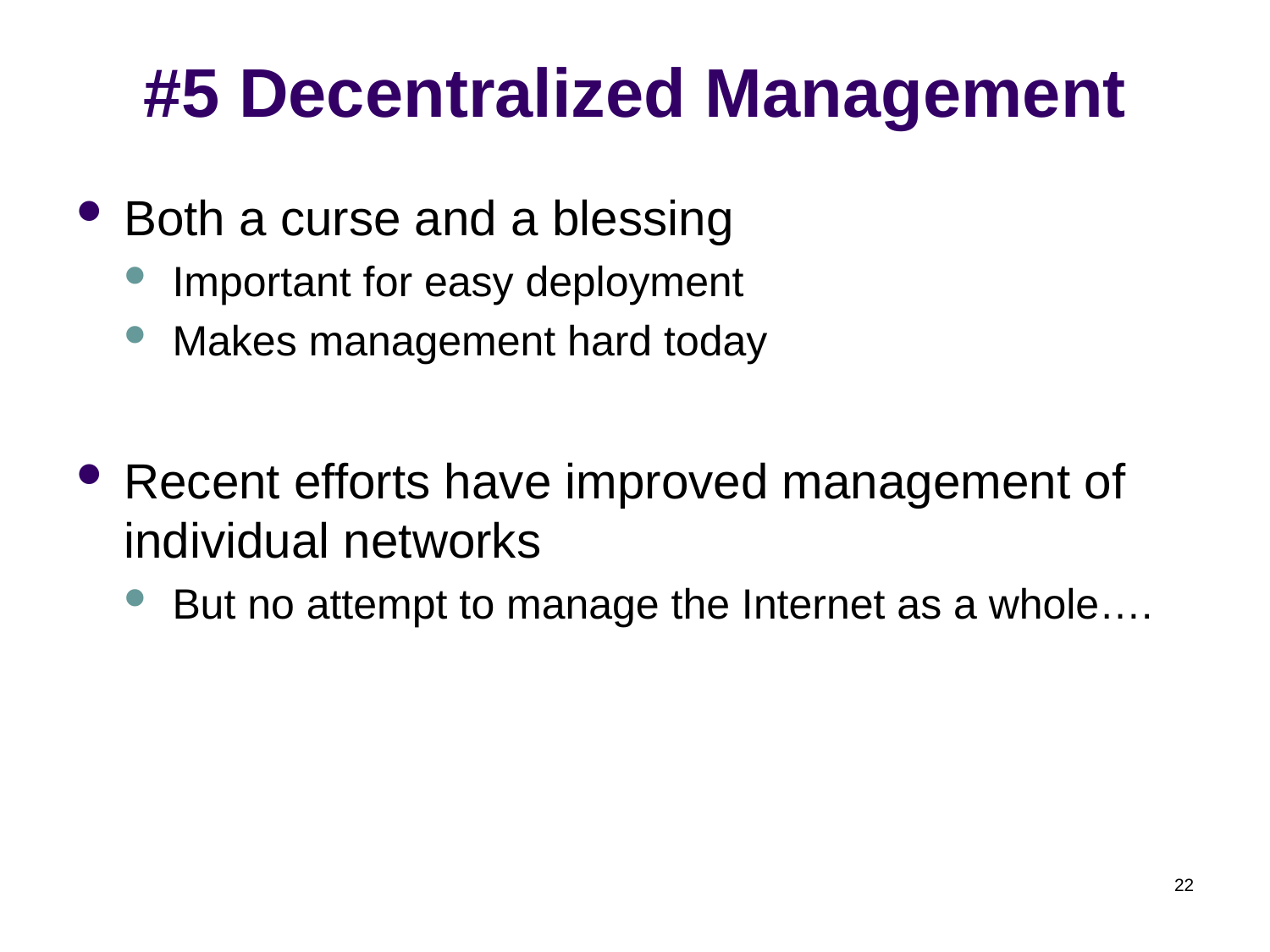

# #5 Decentralized Management
Both a curse and a blessing
Important for easy deployment
Makes management hard today

Recent efforts have improved management of individual networks
But no attempt to manage the Internet as a whole….

22